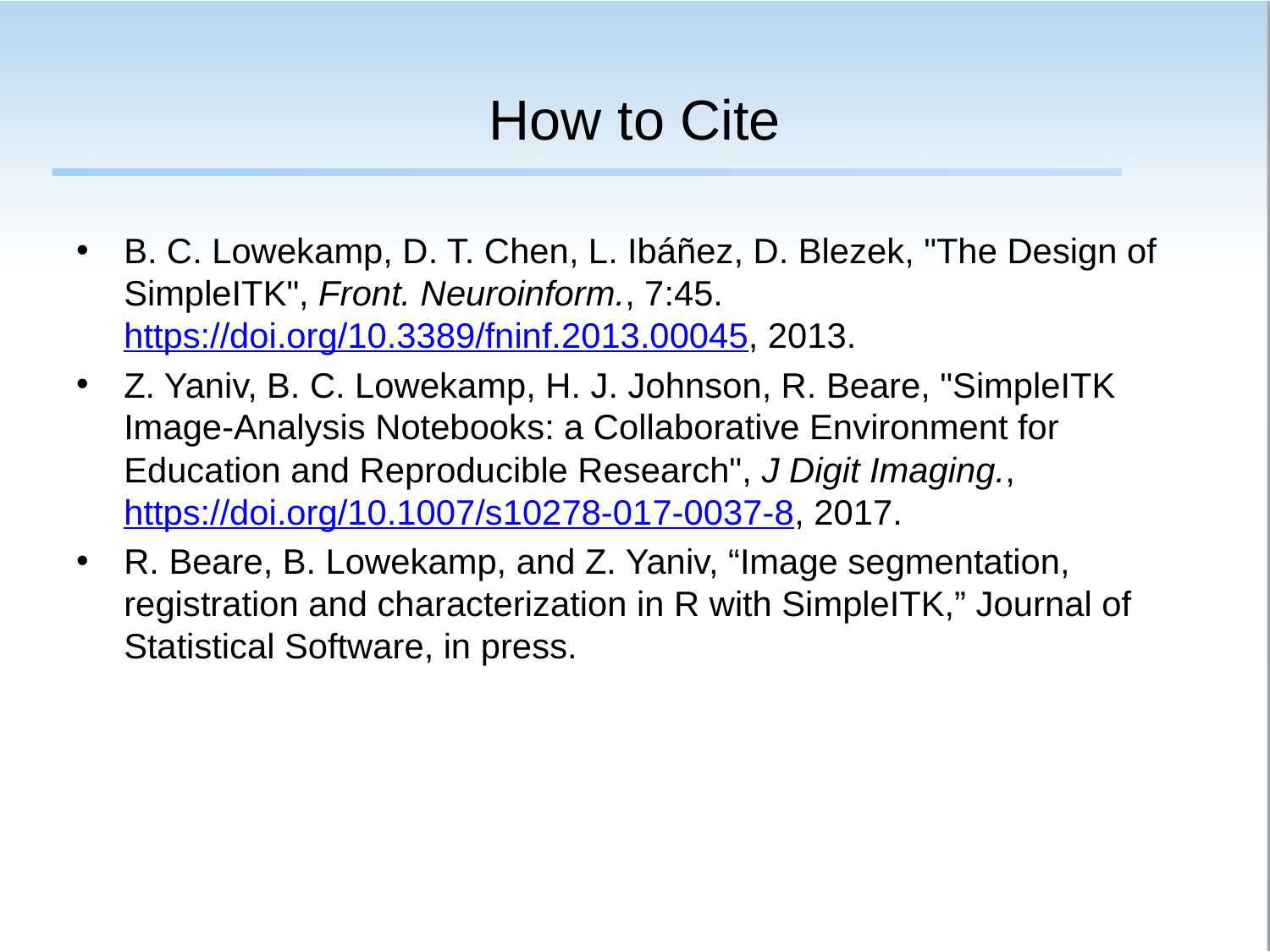

# How to Cite
B. C. Lowekamp, D. T. Chen, L. Ibáñez, D. Blezek, "The Design of SimpleITK", Front. Neuroinform., 7:45. https://doi.org/10.3389/fninf.2013.00045, 2013.
Z. Yaniv, B. C. Lowekamp, H. J. Johnson, R. Beare, "SimpleITK Image-Analysis Notebooks: a Collaborative Environment for Education and Reproducible Research", J Digit Imaging., https://doi.org/10.1007/s10278-017-0037-8, 2017.
R. Beare, B. Lowekamp, and Z. Yaniv, “Image segmentation, registration and characterization in R with SimpleITK,” Journal of Statistical Software, in press.